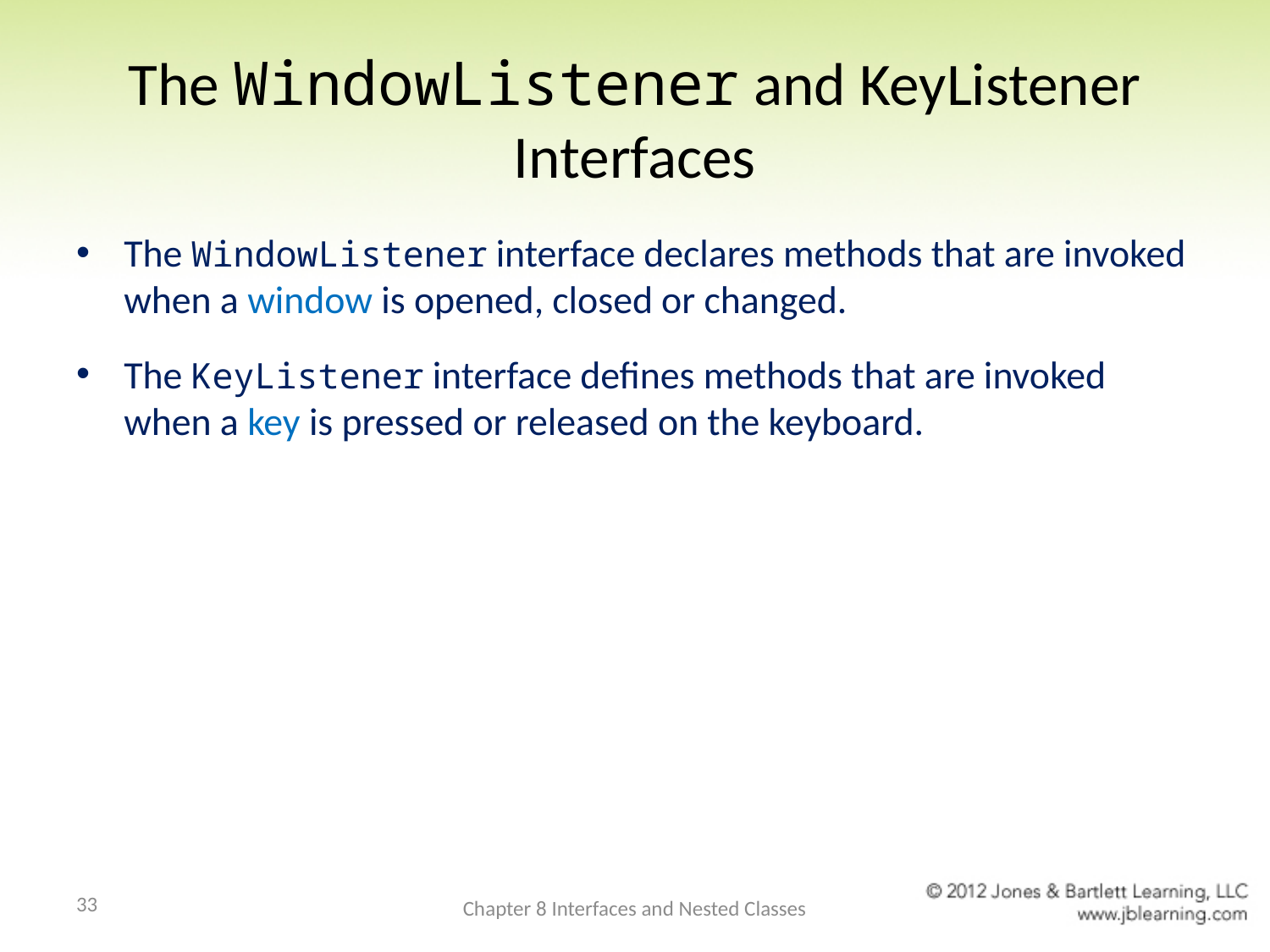

# The WindowListener and KeyListener Interfaces
The WindowListener interface declares methods that are invoked when a window is opened, closed or changed.
The KeyListener interface defines methods that are invoked when a key is pressed or released on the keyboard.
33
Chapter 8 Interfaces and Nested Classes